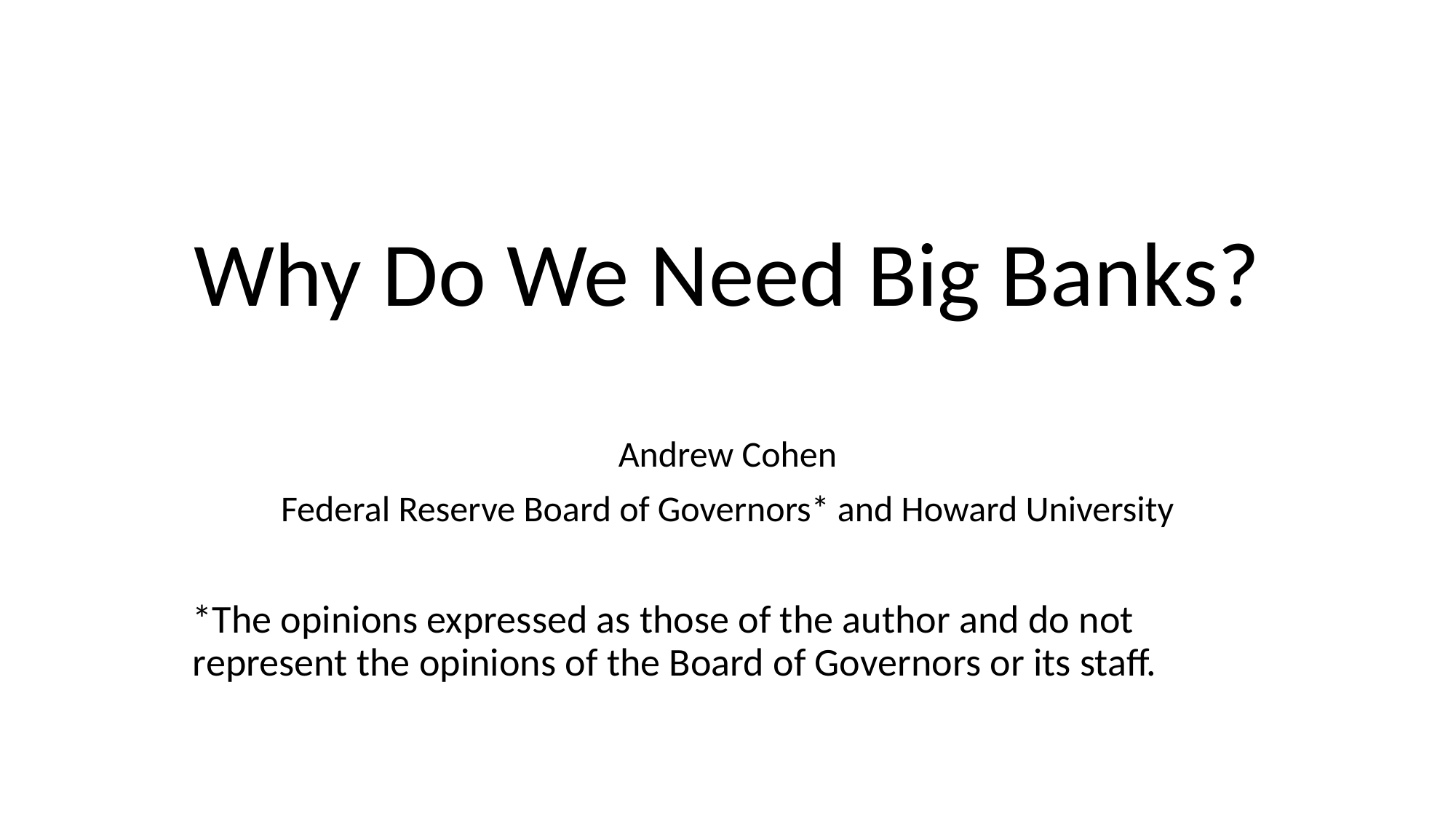

# Why Do We Need Big Banks?
Andrew Cohen
Federal Reserve Board of Governors* and Howard University

*The opinions expressed as those of the author and do not represent the opinions of the Board of Governors or its staff.